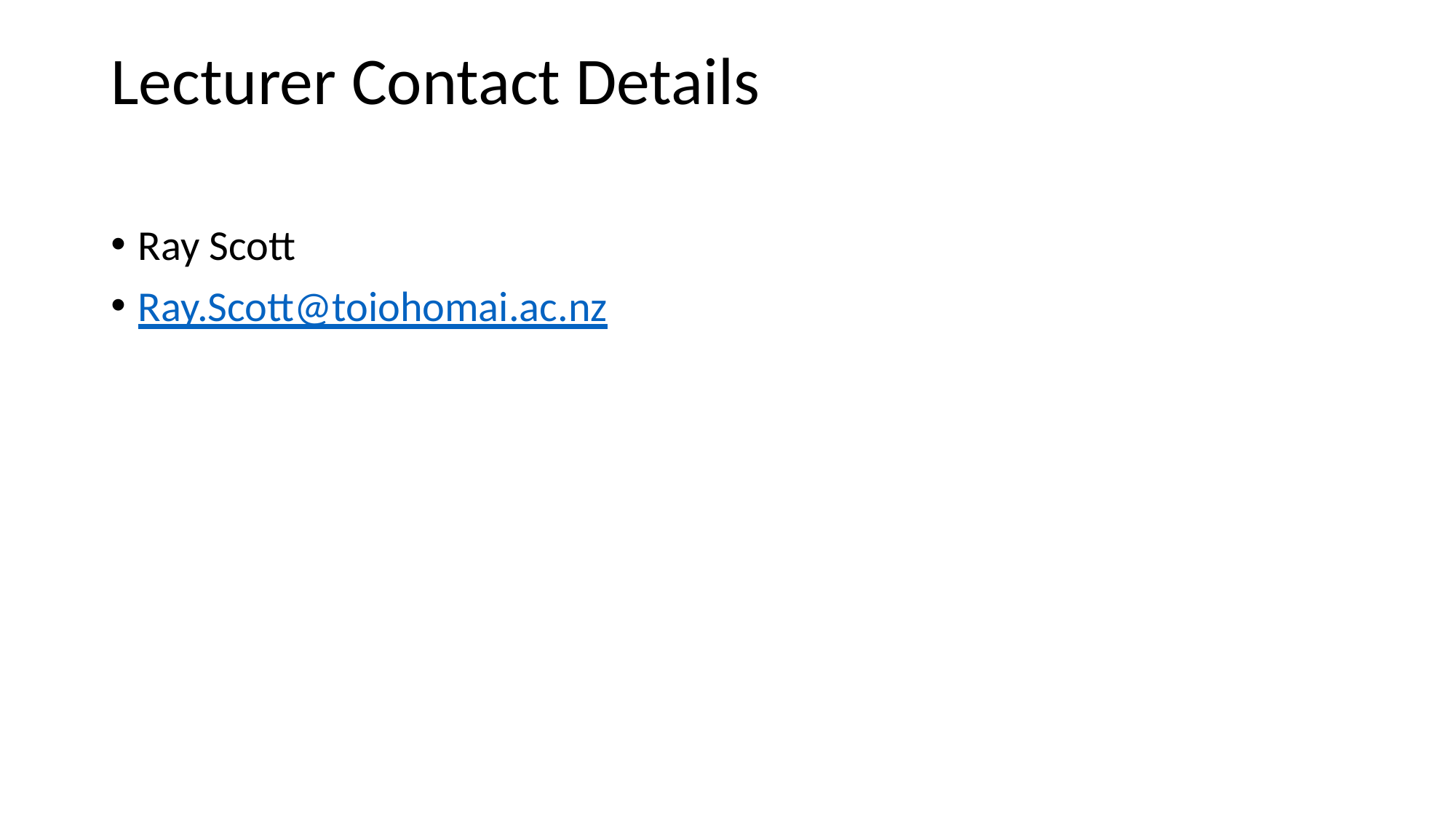

# Lecturer Contact Details
Ray Scott
Ray.Scott@toiohomai.ac.nz